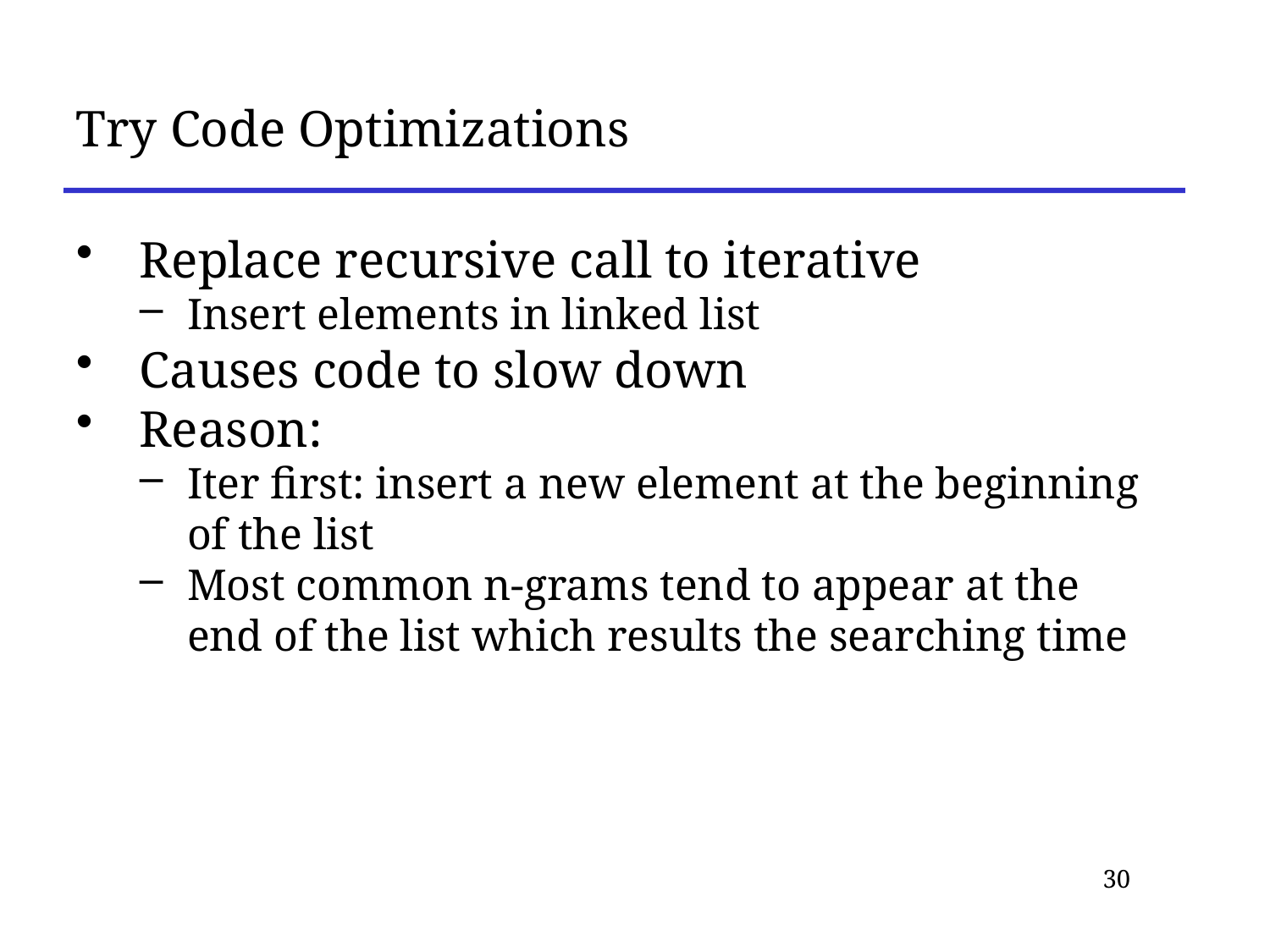

Try Code Optimizations
Replace recursive call to iterative
Insert elements in linked list
Causes code to slow down
Reason:
Iter first: insert a new element at the beginning of the list
Most common n-grams tend to appear at the end of the list which results the searching time
30